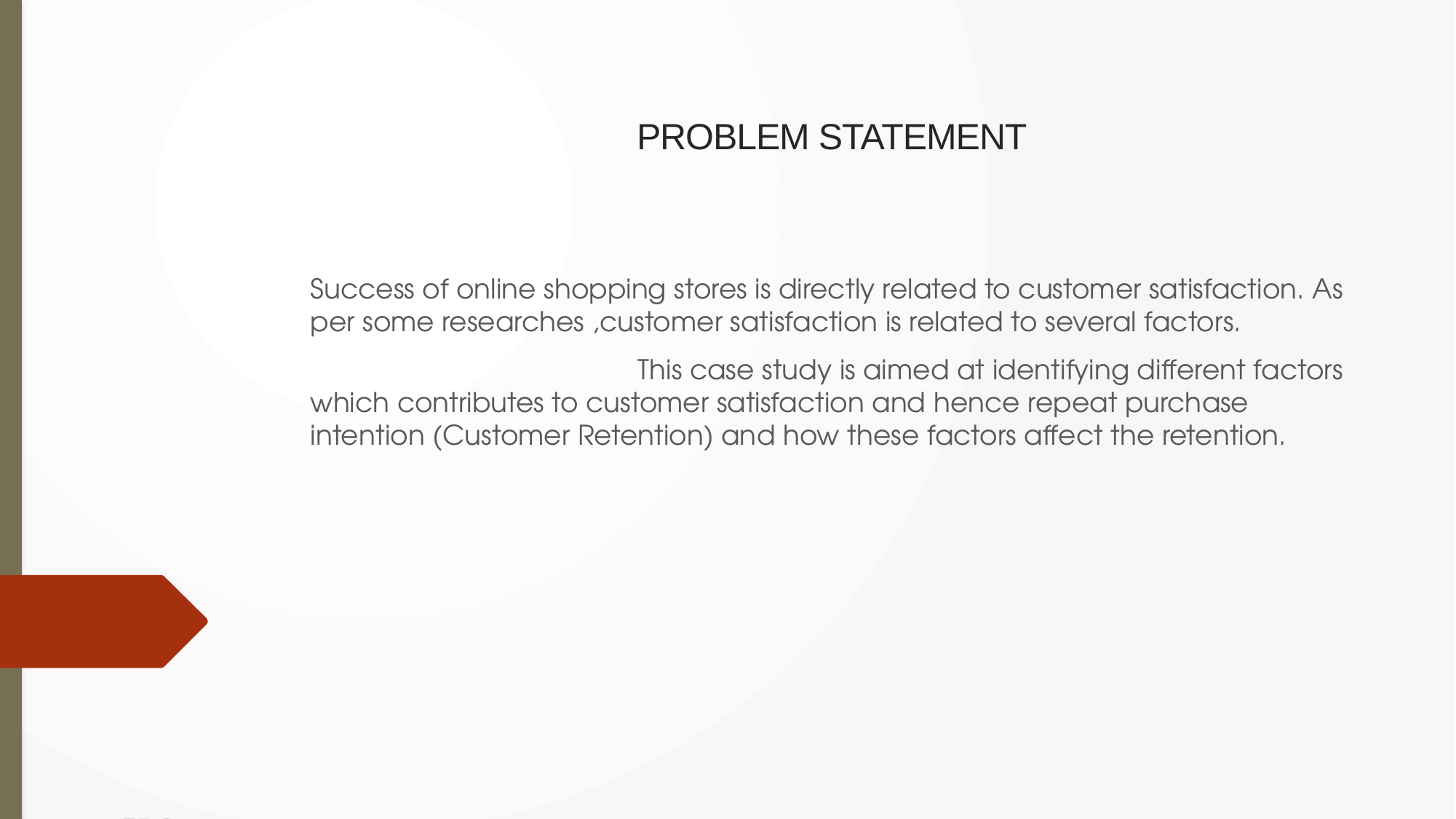

PROBLEM STATEMENT
Success of online shopping stores is directly related to customer satisfaction. As per some researches ,customer satisfaction is related to several factors.
			This case study is aimed at identifying different factors which contributes to customer satisfaction and hence repeat purchase intention (Customer Retention) and how these factors affect the retention.